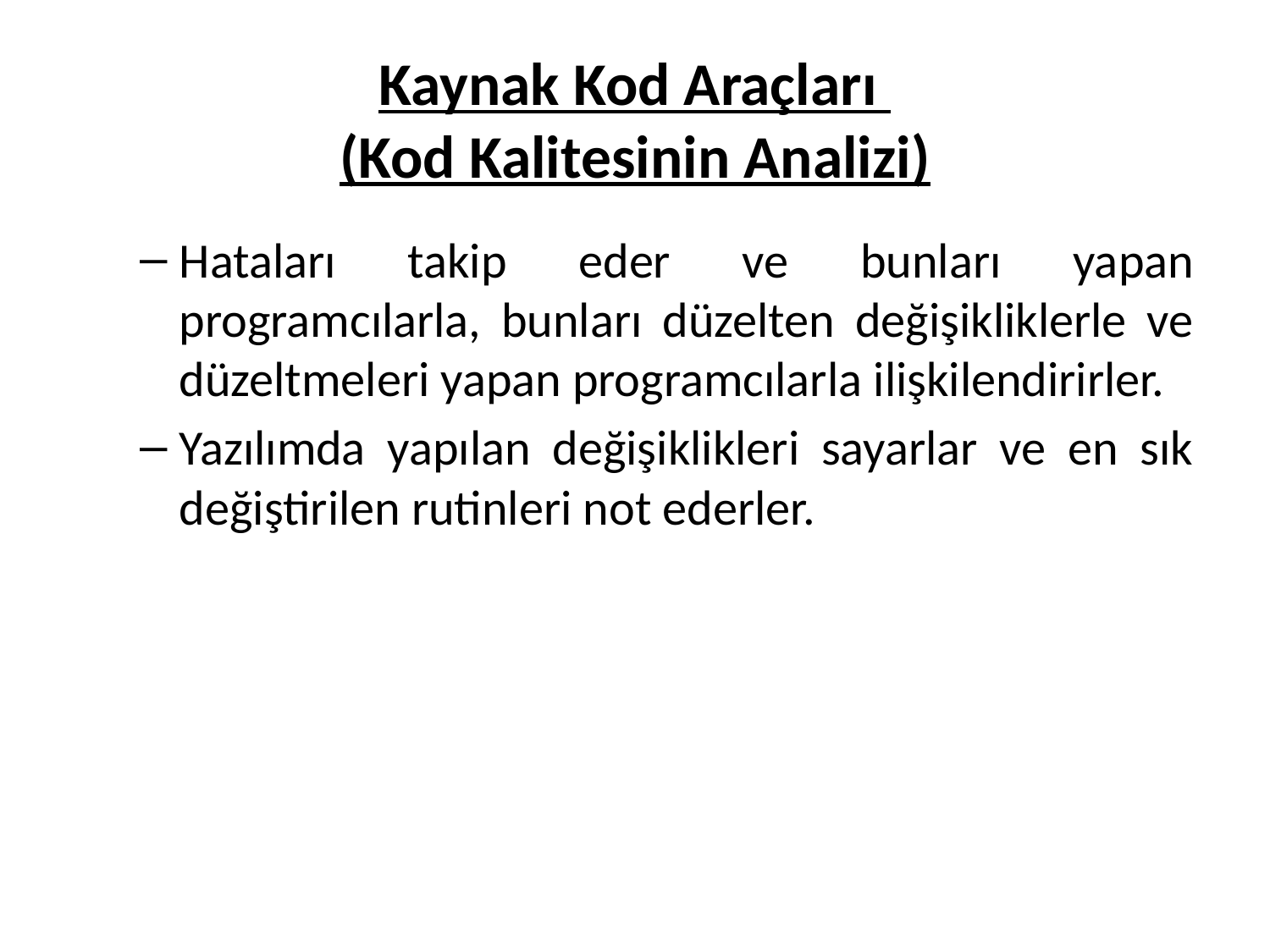

# Kaynak Kod Araçları (Kod Kalitesinin Analizi)
Hataları takip eder ve bunları yapan programcılarla, bunları düzelten değişikliklerle ve düzeltmeleri yapan programcılarla ilişkilendirirler.
Yazılımda yapılan değişiklikleri sayarlar ve en sık değiştirilen rutinleri not ederler.